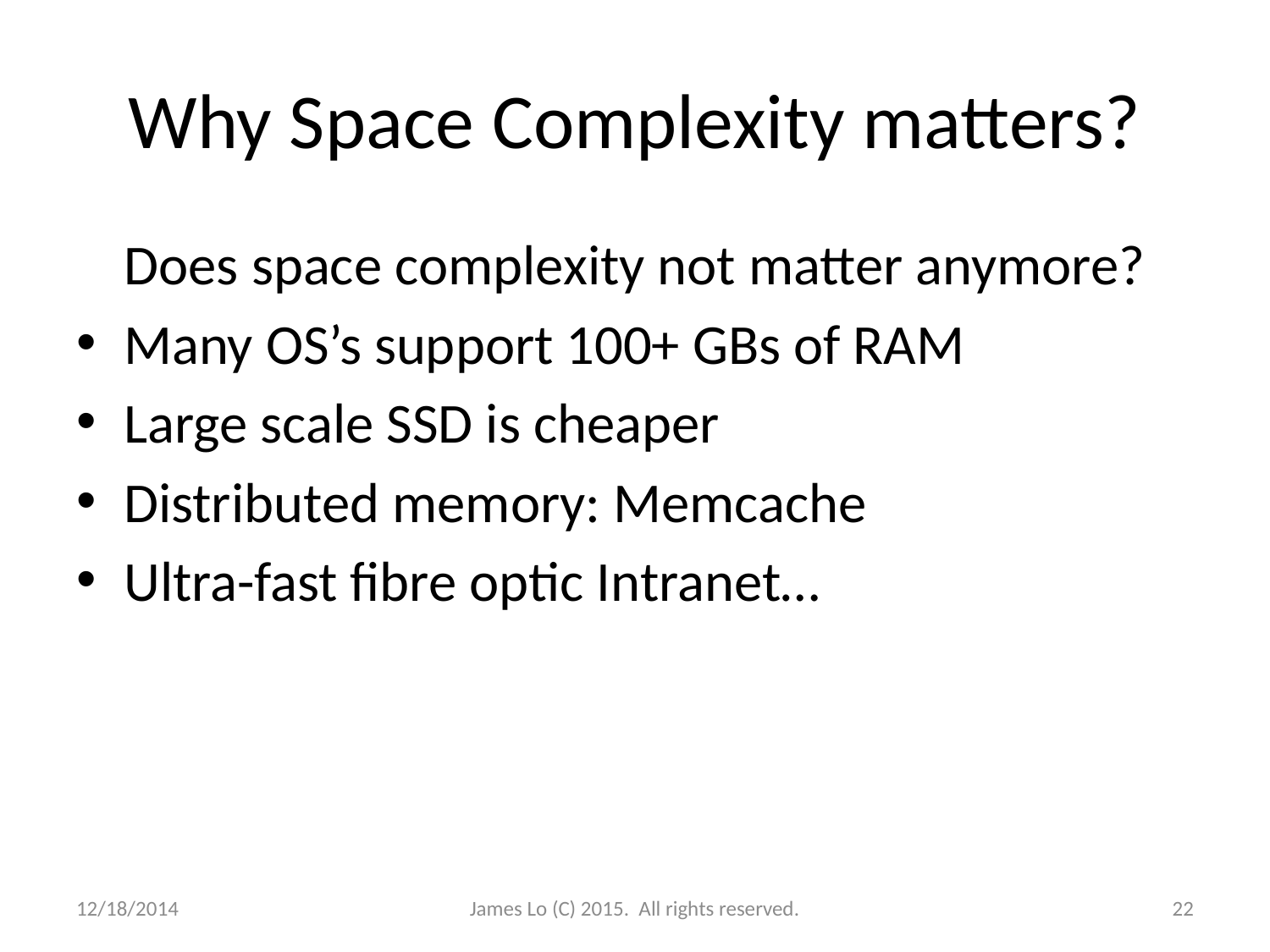

# Why Space Complexity matters?
Does space complexity not matter anymore?
Many OS’s support 100+ GBs of RAM
Large scale SSD is cheaper
Distributed memory: Memcache
Ultra-fast fibre optic Intranet…

12/18/2014
James Lo (C) 2015.  All rights reserved.
22